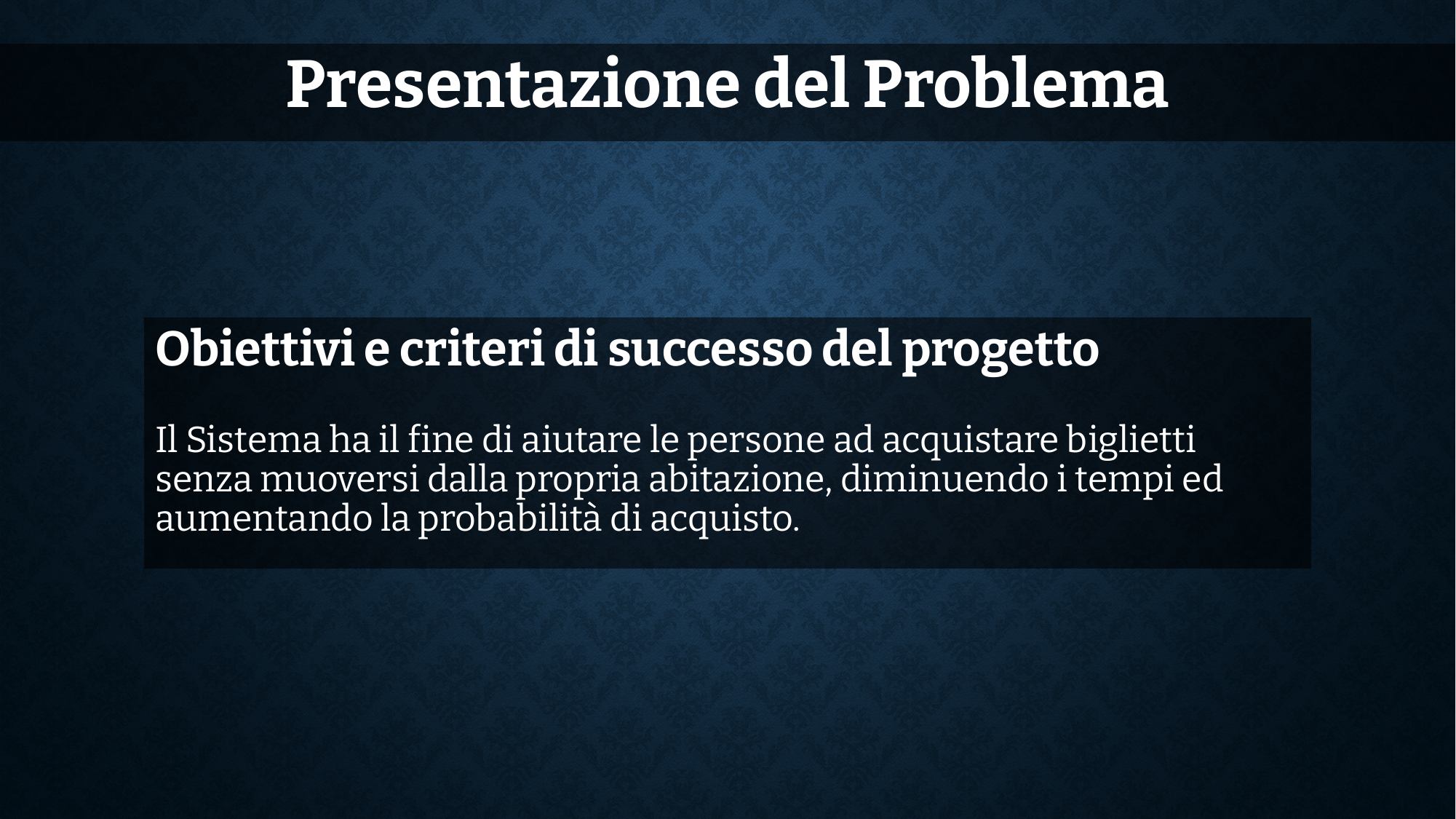

Presentazione del Problema
Obiettivi e criteri di successo del progetto

Il Sistema ha il fine di aiutare le persone ad acquistare biglietti senza muoversi dalla propria abitazione, diminuendo i tempi ed aumentando la probabilità di acquisto.